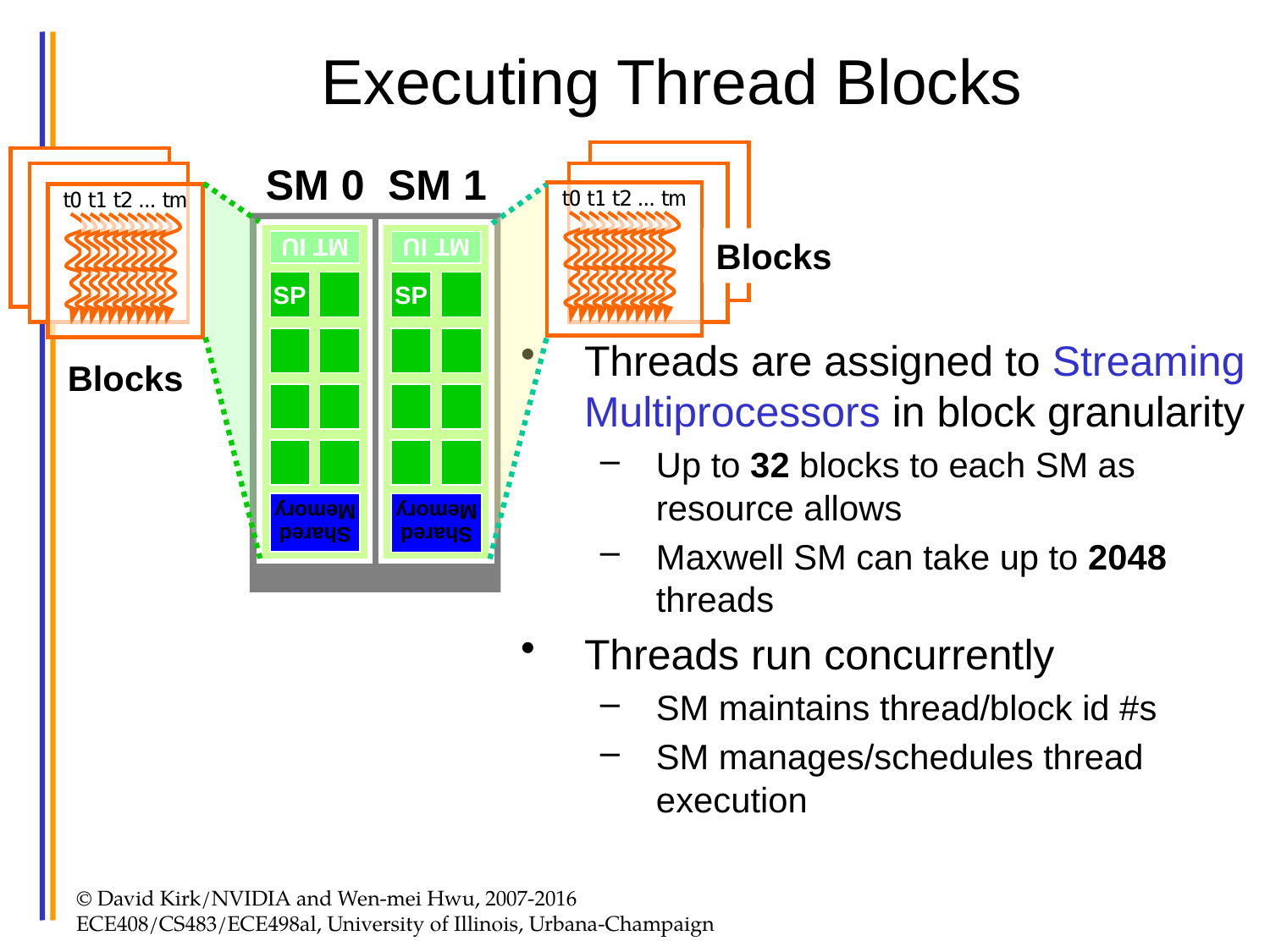

# Executing Thread Blocks

SM 0
SM 1

t0 t1 t2 … tm

t0 t1 t2 … tm

MT IU

SP

Shared
Memory
MT IU

SP

Shared
Memory
Blocks
Threads are assigned to Streaming Multiprocessors in block granularity
Up to 32 blocks to each SM as resource allows
Maxwell SM can take up to 2048 threads
Threads run concurrently
SM maintains thread/block id #s
SM manages/schedules thread execution

Blocks
© David Kirk/NVIDIA and Wen-mei Hwu, 2007-2016     ECE408/CS483/ECE498al, University of Illinois, Urbana-Champaign